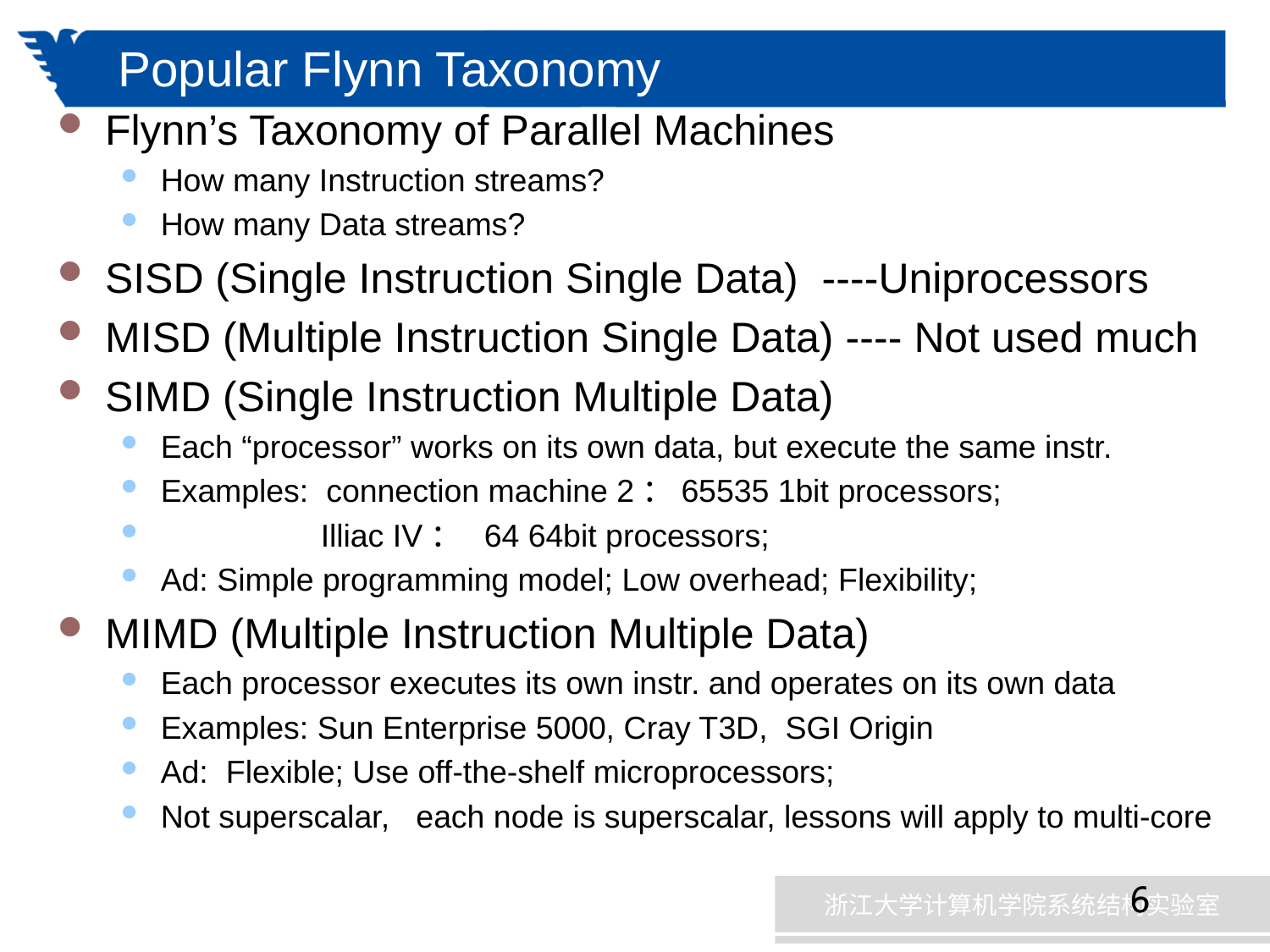

# Popular Flynn Taxonomy
Flynn’s Taxonomy of Parallel Machines
How many Instruction streams?
How many Data streams?
SISD (Single Instruction Single Data)  ----Uniprocessors
MISD (Multiple Instruction Single Data) ---- Not used much
SIMD (Single Instruction Multiple Data)
Each “processor” works on its own data, but execute the same instr.
Examples:  connection machine 2：65535 1bit processors;
                  Illiac IV：  64 64bit processors;
Ad: Simple programming model; Low overhead; Flexibility;
MIMD (Multiple Instruction Multiple Data)
Each processor executes its own instr. and operates on its own data
Examples: Sun Enterprise 5000, Cray T3D,  SGI Origin
Ad:  Flexible; Use off-the-shelf microprocessors;
Not superscalar,   each node is superscalar, lessons will apply to multi-core